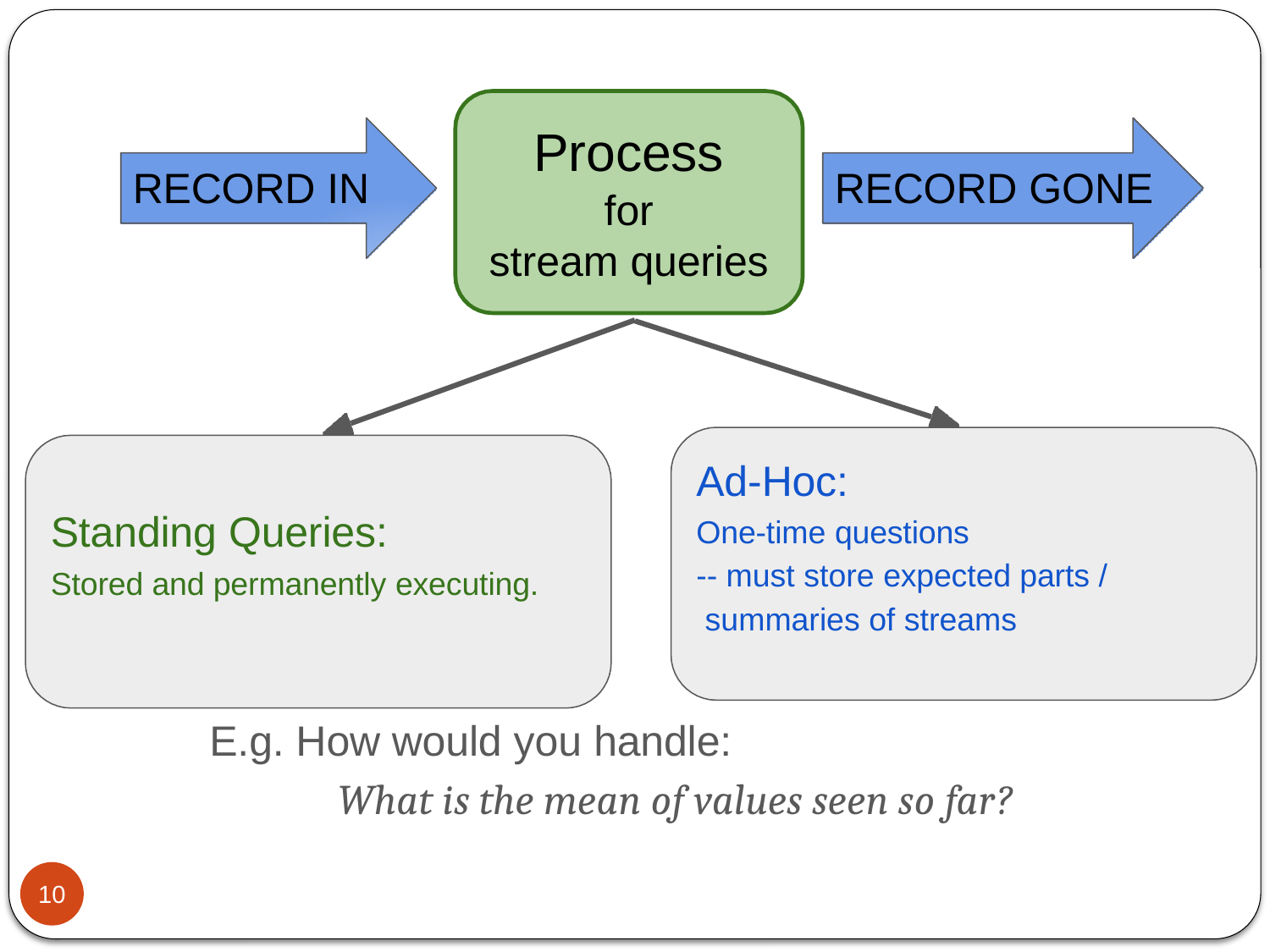

# Process
for  stream queries

RECORD IN
RECORD GONE

Ad-Hoc:
One-time questions
-- must store expected parts /  summaries of streams
Standing Queries:
Stored and permanently executing.
E.g. How would you handle:
What is the mean of values seen so far?
10